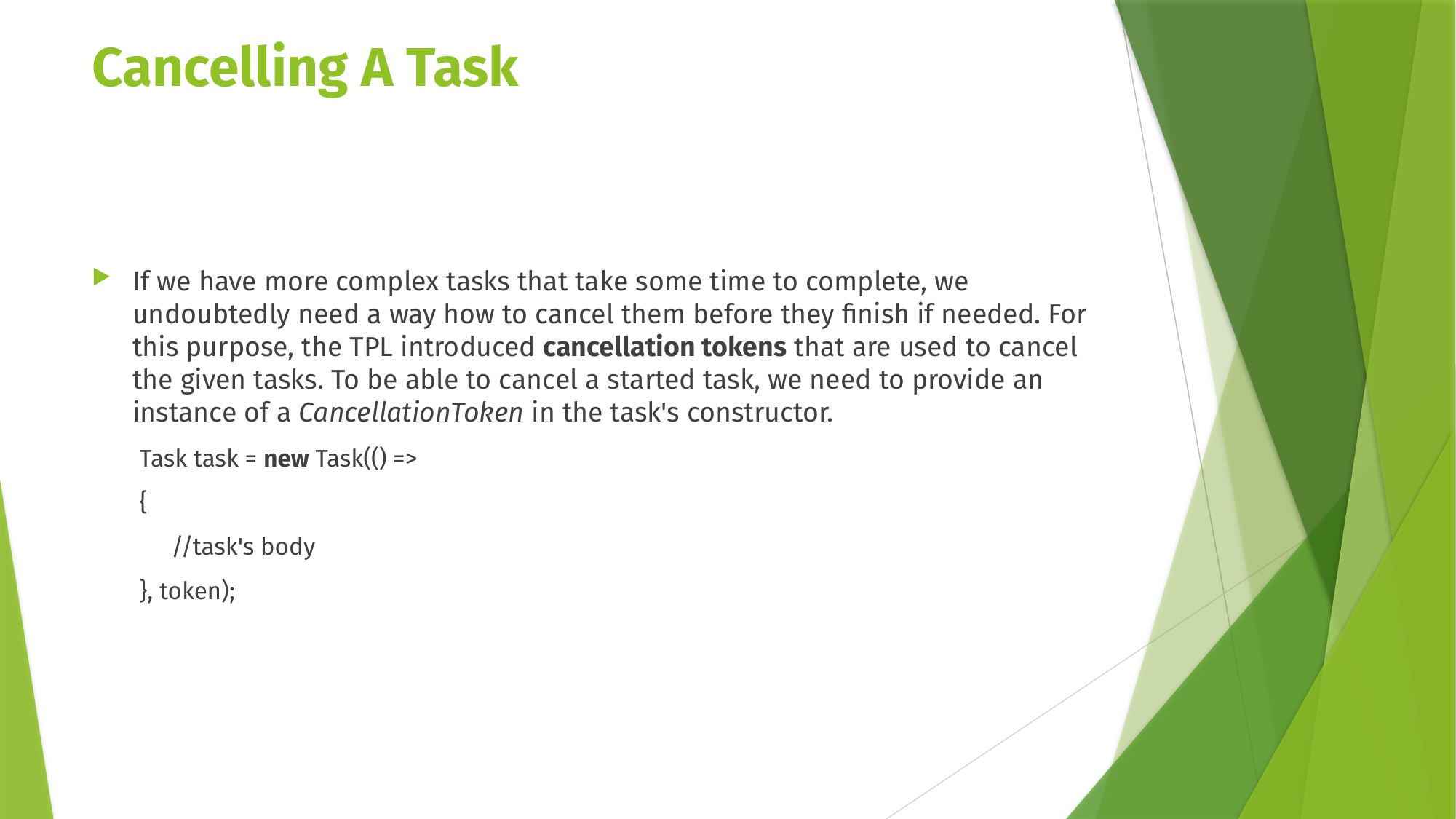

# Cancelling A Task
If we have more complex tasks that take some time to complete, we undoubtedly need a way how to cancel them before they finish if needed. For this purpose, the TPL introduced cancellation tokens that are used to cancel the given tasks. To be able to cancel a started task, we need to provide an instance of a CancellationToken in the task's constructor.
Task task = new Task(() =>
{
     //task's body
}, token);